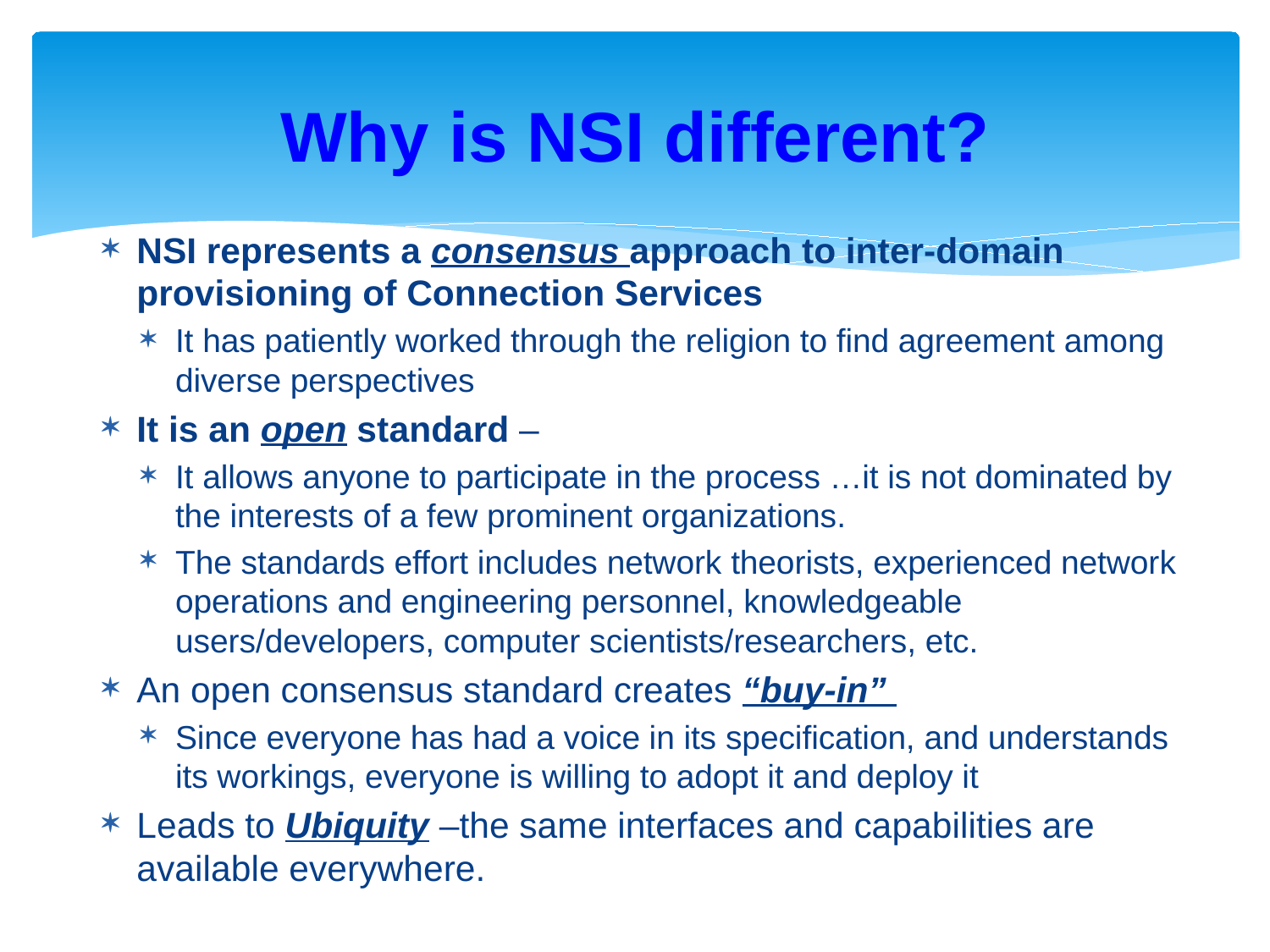

# Why is NSI different?
NSI represents a consensus approach to inter-domain provisioning of Connection Services
It has patiently worked through the religion to find agreement among diverse perspectives
It is an open standard –
It allows anyone to participate in the process …it is not dominated by the interests of a few prominent organizations.
The standards effort includes network theorists, experienced network operations and engineering personnel, knowledgeable users/developers, computer scientists/researchers, etc.
An open consensus standard creates “buy-in”
Since everyone has had a voice in its specification, and understands its workings, everyone is willing to adopt it and deploy it
Leads to Ubiquity –the same interfaces and capabilities are available everywhere.